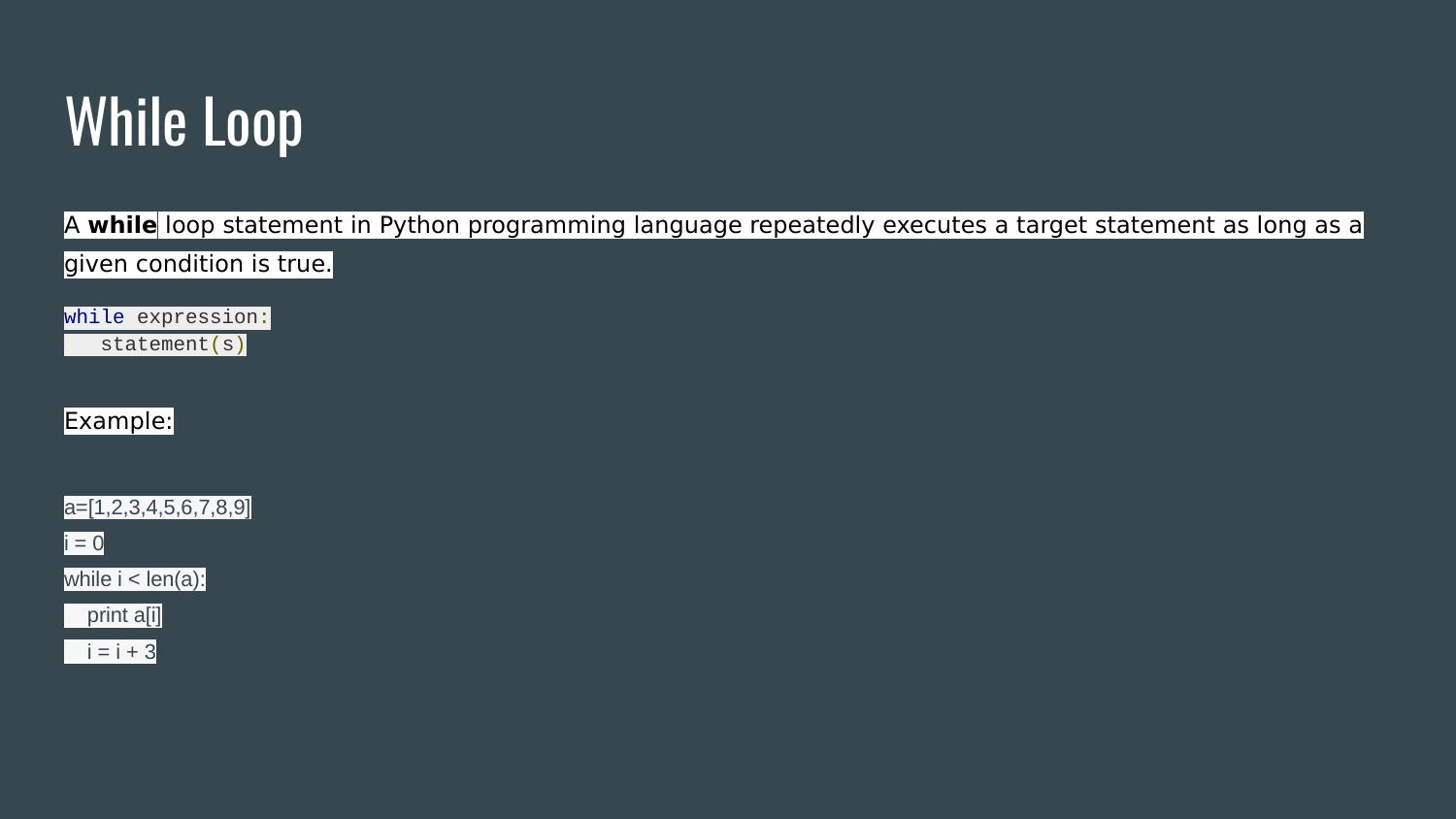

# While Loop
A while loop statement in Python programming language repeatedly executes a target statement as long as a given condition is true.
while expression:
   statement(s)
Example:
a=[1,2,3,4,5,6,7,8,9]
i = 0
while i < len(a):
    print a[i]
    i = i + 3